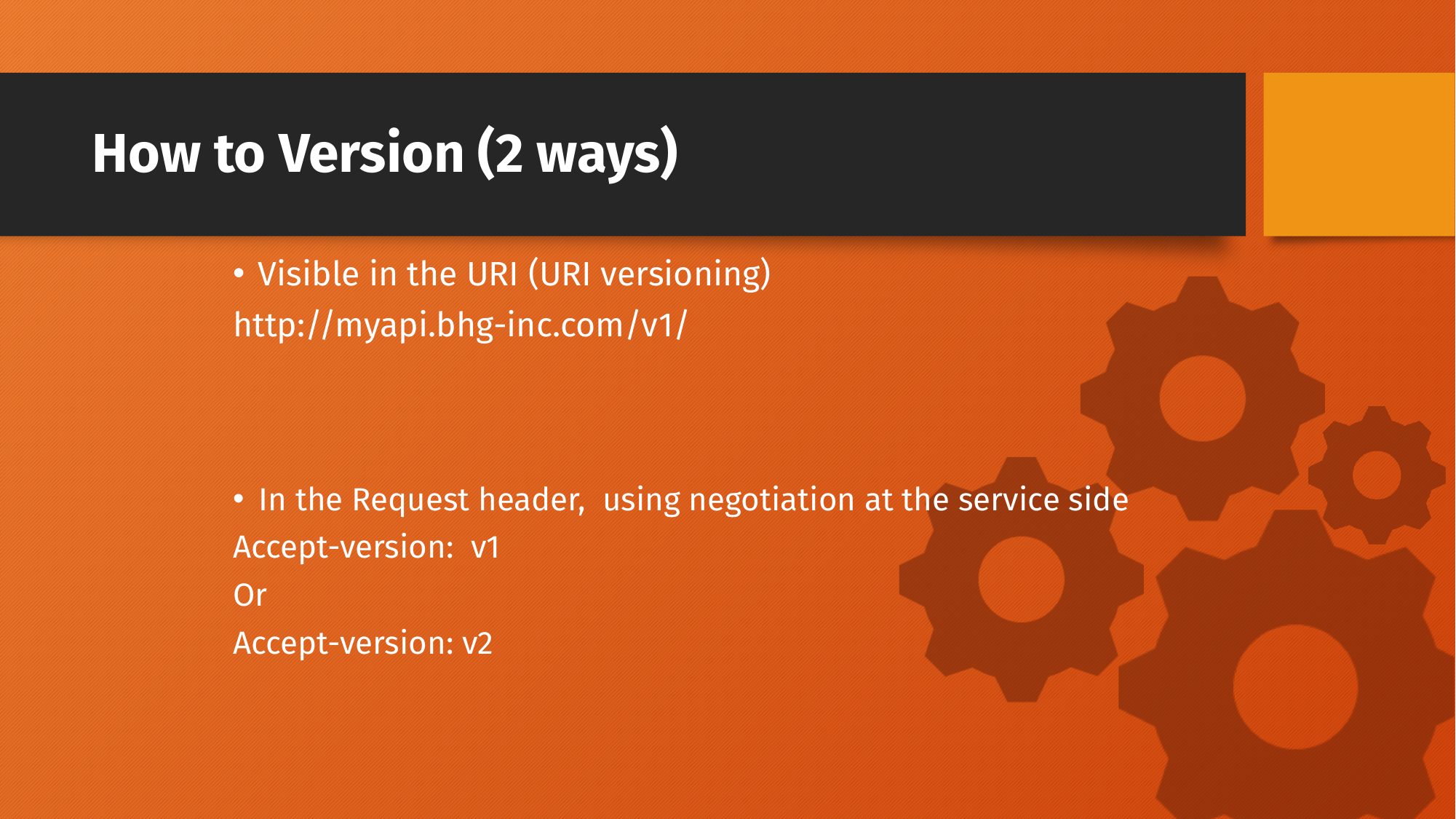

# How to Version (2 ways)
Visible in the URI (URI versioning)
http://myapi.bhg-inc.com/v1/
In the Request header,  using negotiation at the service side
Accept-version:  v1
Or
Accept-version: v2